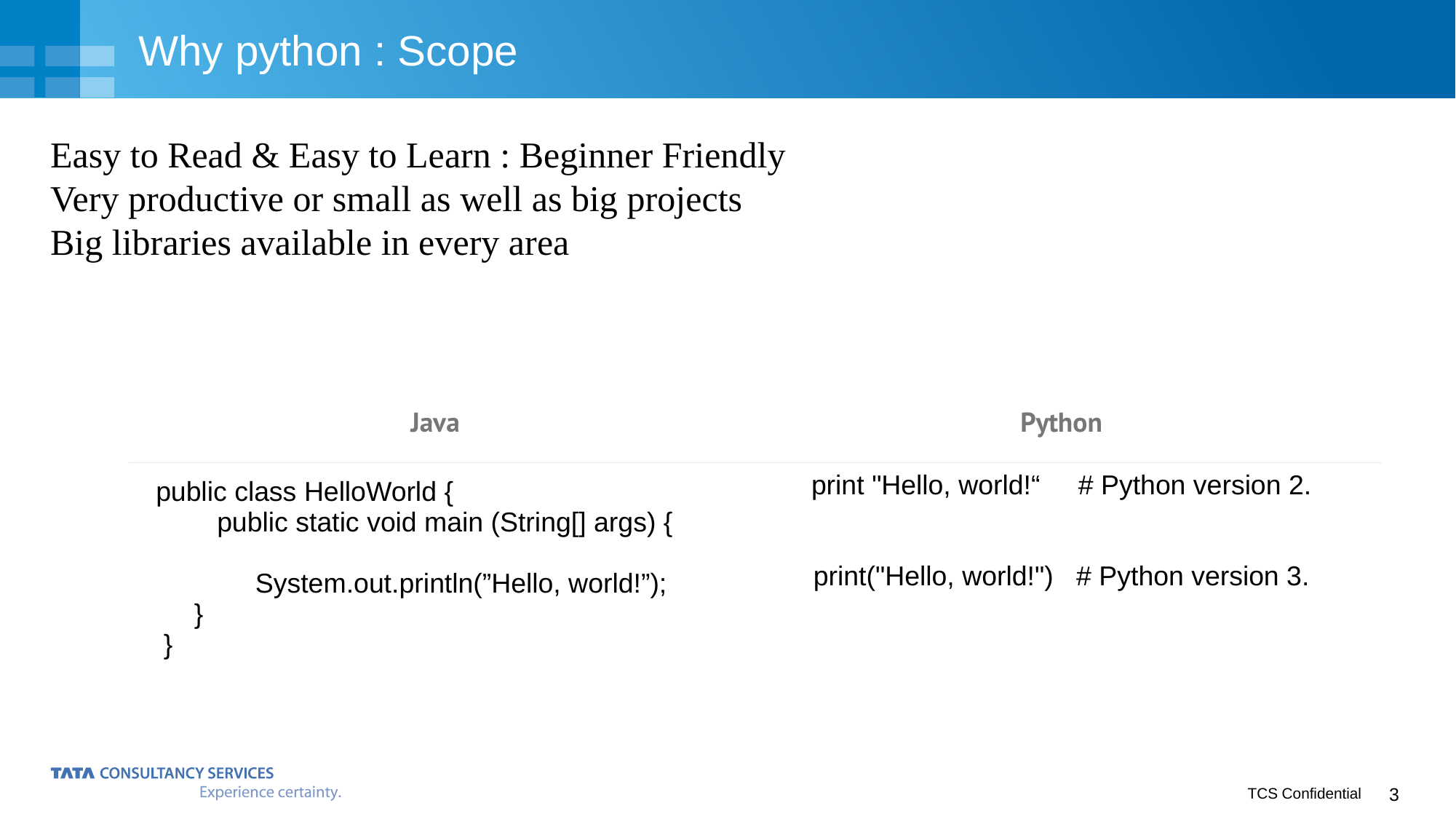

# Why python : Scope
Easy to Read & Easy to Learn : Beginner Friendly
Very productive or small as well as big projects
Big libraries available in every area

| Java | Python |
| --- | --- |
| public class HelloWorld { public static void main (String[] args) { System.out.println(”Hello, world!”); } } | print "Hello, world!“ # Python version 2. print("Hello, world!") # Python version 3. |